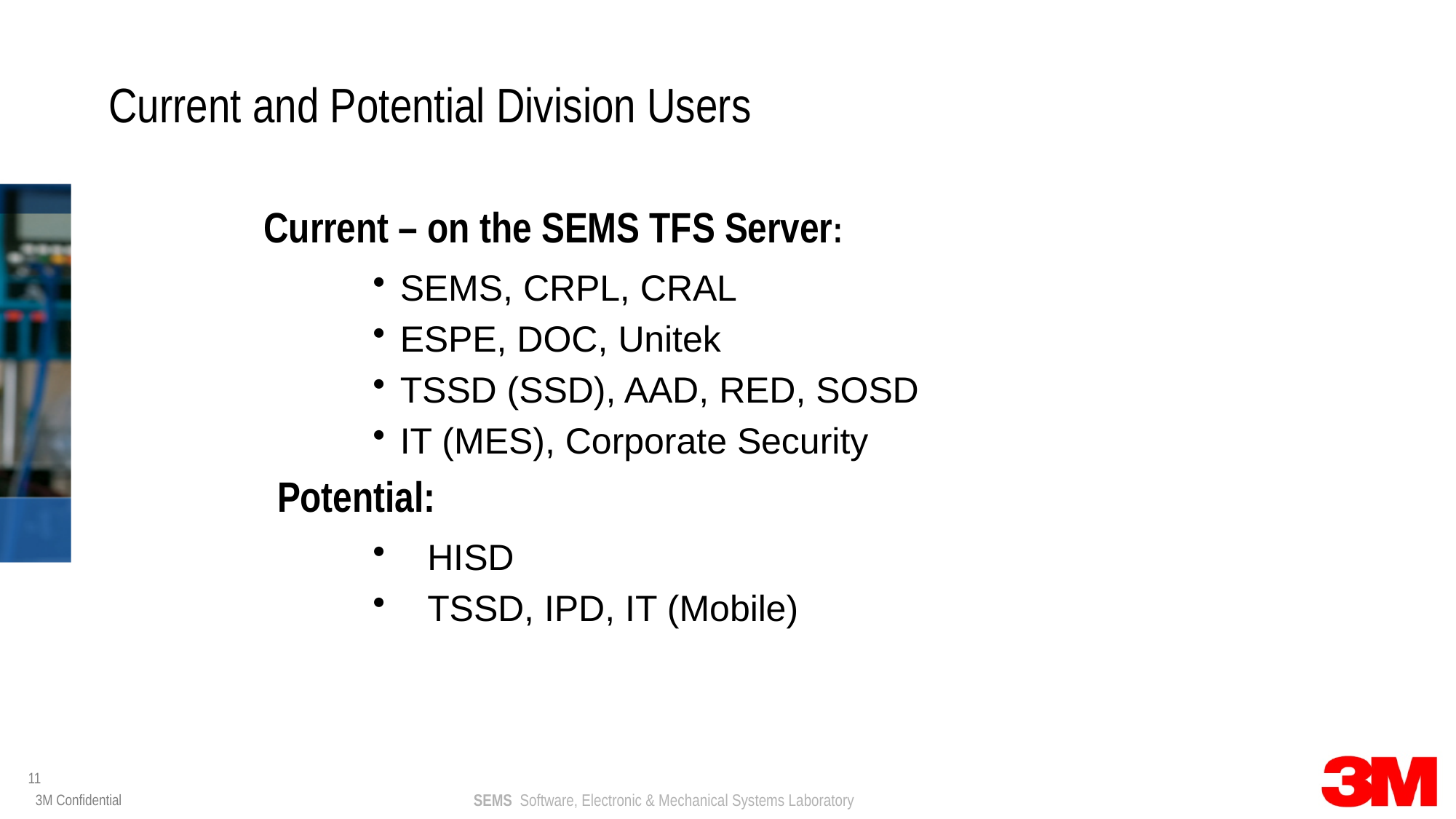

# Current and Potential Division Users

Current – on the SEMS TFS Server:
SEMS, CRPL, CRAL
ESPE, DOC, Unitek
TSSD (SSD), AAD, RED, SOSD
IT (MES), Corporate Security
Potential:
HISD
TSSD, IPD, IT (Mobile)